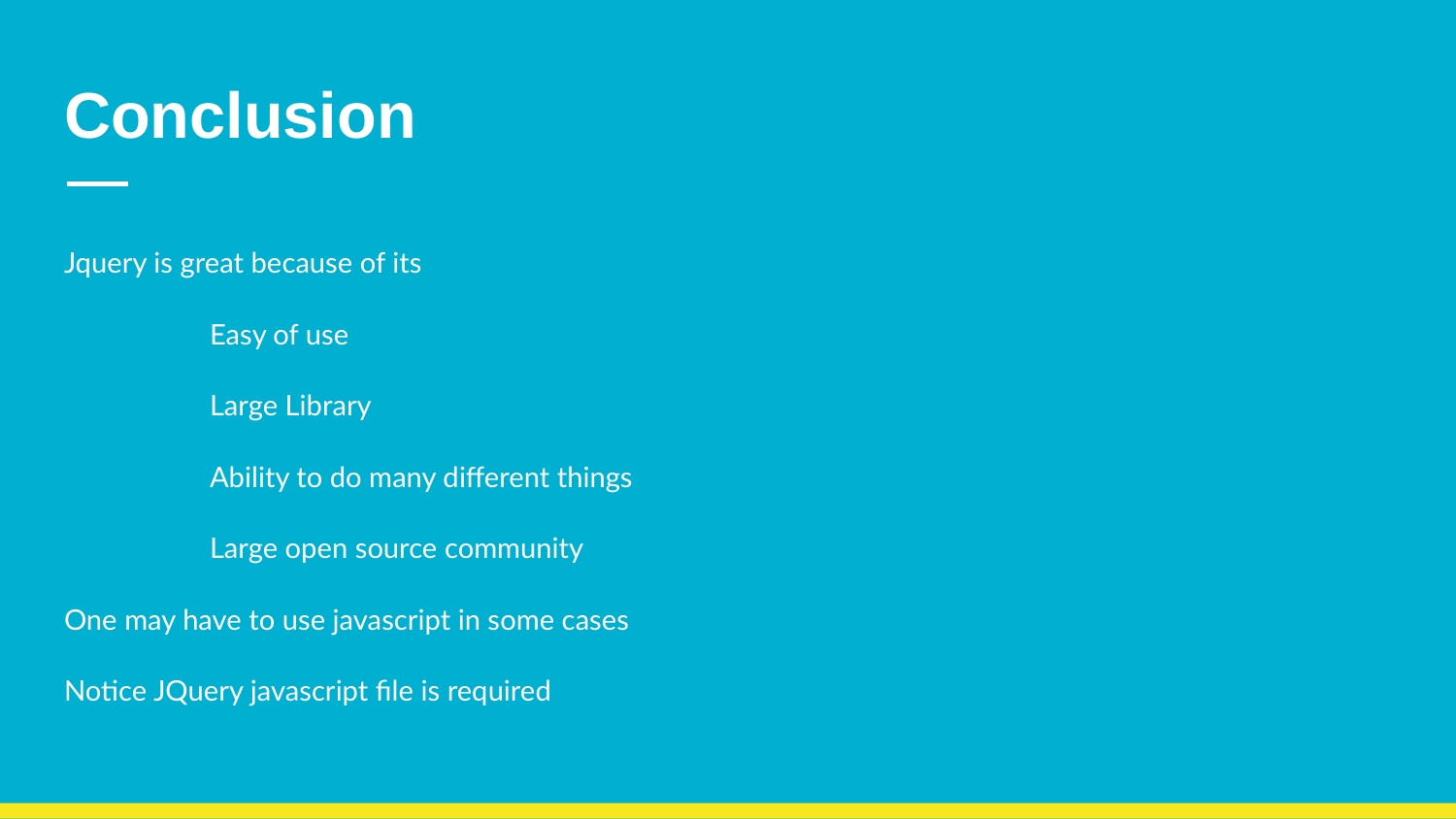

# Conclusion
Jquery is great because of its
	Easy of use
	Large Library
	Ability to do many different things
	Large open source community
One may have to use javascript in some cases
Notice JQuery javascript file is required